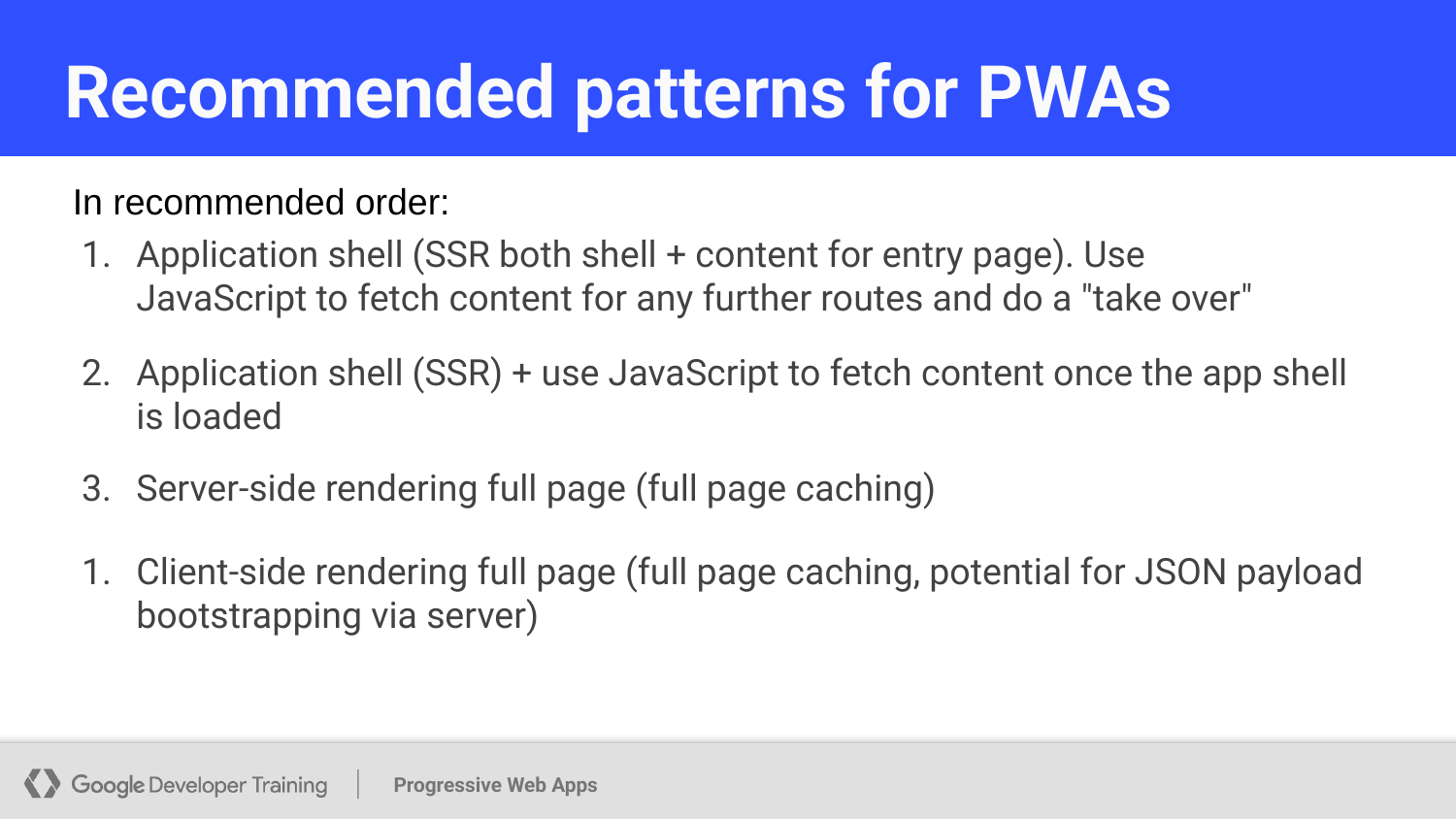

# Recommended patterns for PWAs
In recommended order:
Application shell (SSR both shell + content for entry page). Use JavaScript to fetch content for any further routes and do a "take over"

Application shell (SSR) + use JavaScript to fetch content once the app shell is loaded
Server-side rendering full page (full page caching)

Client-side rendering full page (full page caching, potential for JSON payload bootstrapping via server)